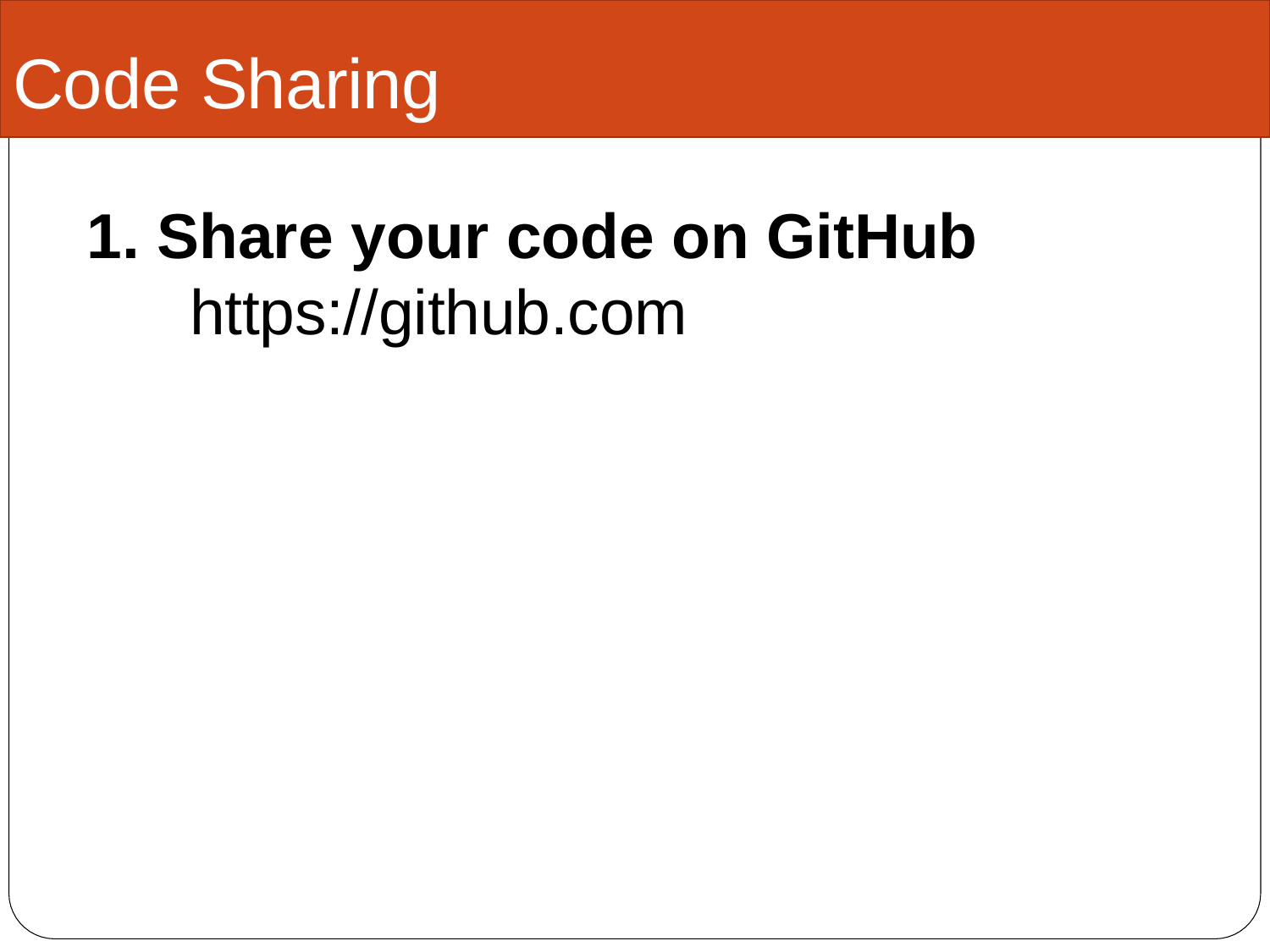

# Code Sharing
1. Share your code on GitHub
https://github.com